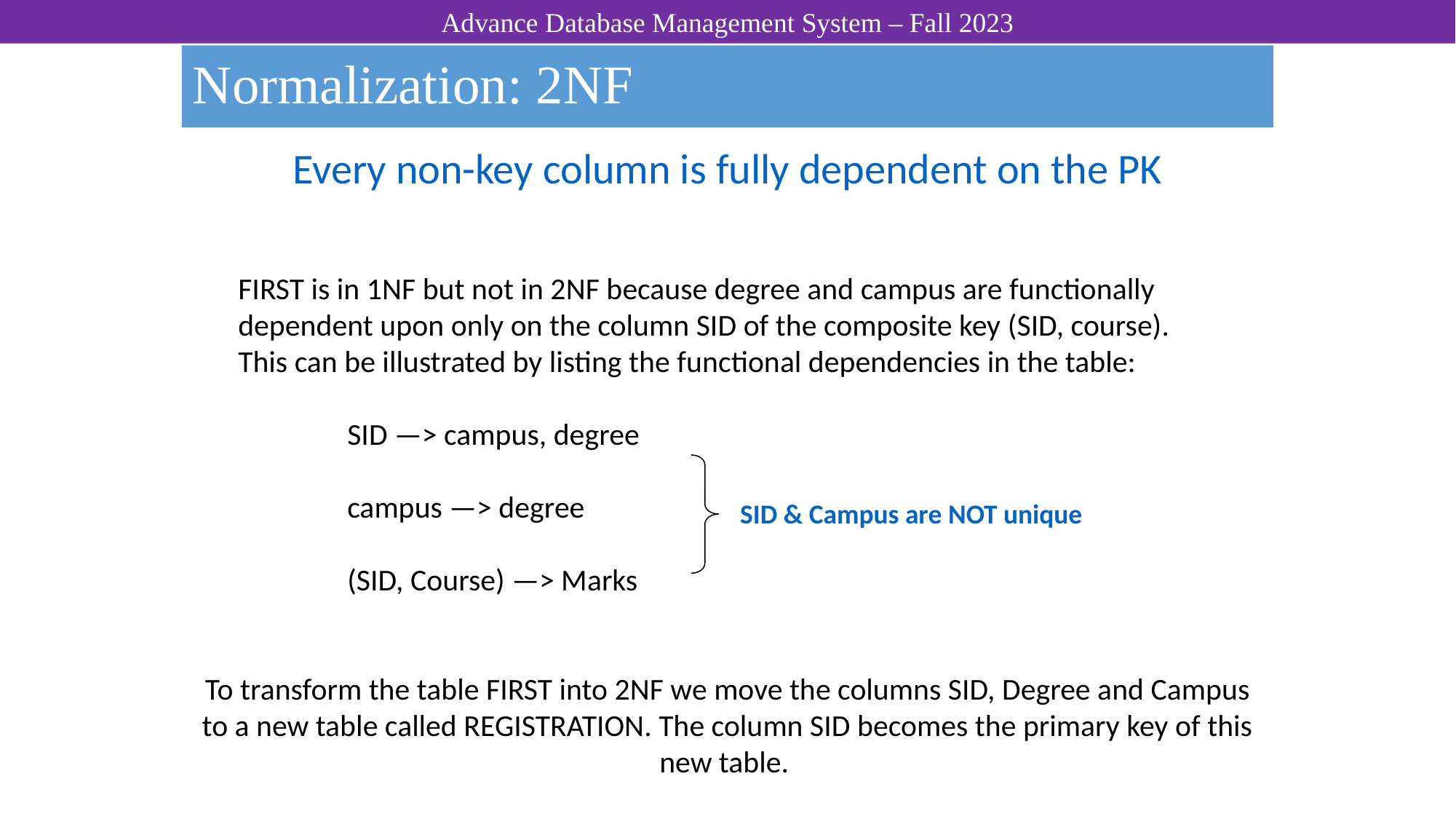

# Normalization: 2NF
Every non-key column is fully dependent on the PK
FIRST is in 1NF but not in 2NF because degree and campus are functionally dependent upon only on the column SID of the composite key (SID, course). This can be illustrated by listing the functional dependencies in the table:

	SID —> campus, degree

	campus —> degree

	(SID, Course) —> Marks

SID & Campus are NOT unique
To transform the table FIRST into 2NF we move the columns SID, Degree and Campus to a new table called REGISTRATION. The column SID becomes the primary key of this new table.
14